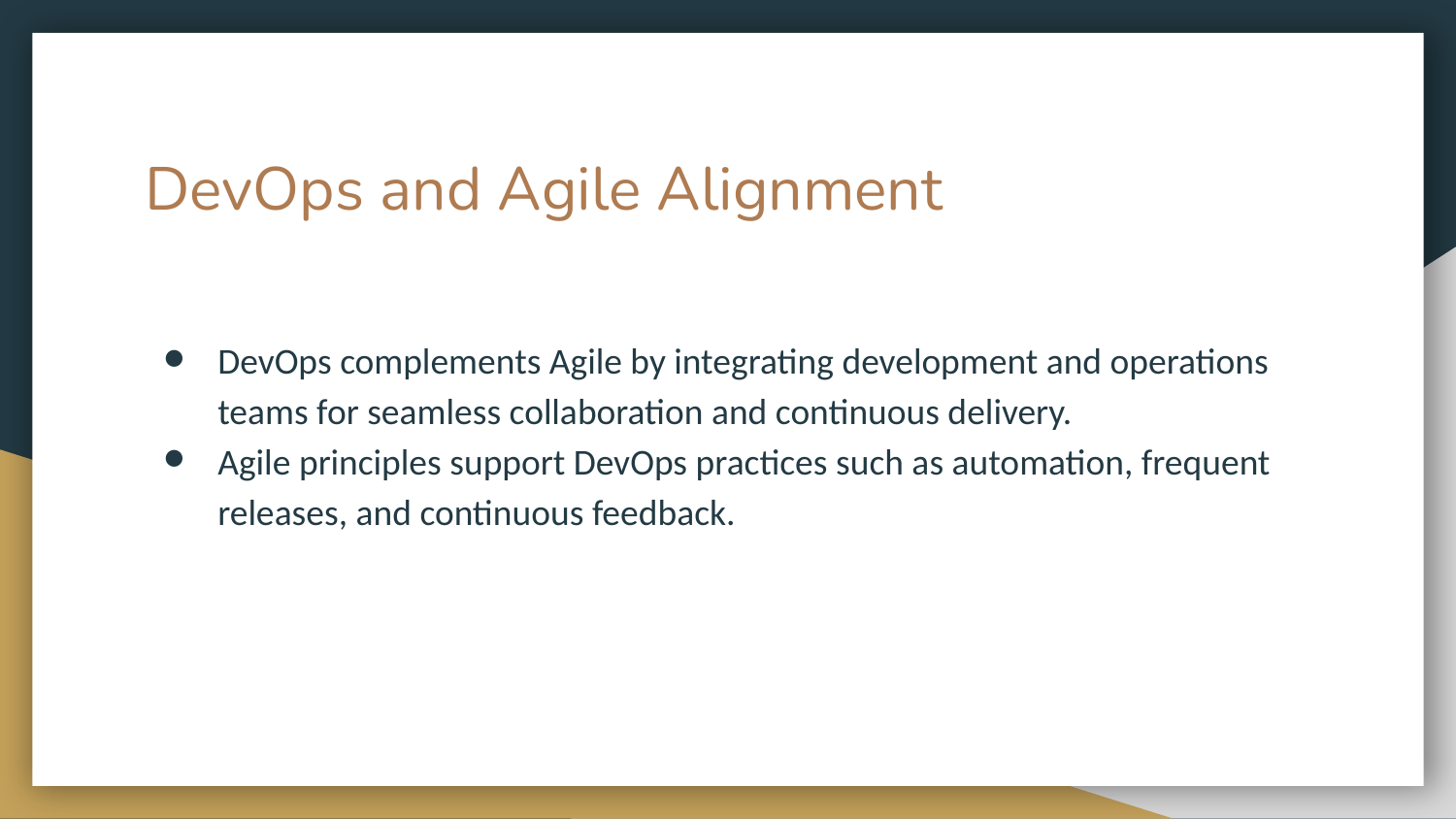

# DevOps and Agile Alignment
DevOps complements Agile by integrating development and operations teams for seamless collaboration and continuous delivery.
Agile principles support DevOps practices such as automation, frequent releases, and continuous feedback.